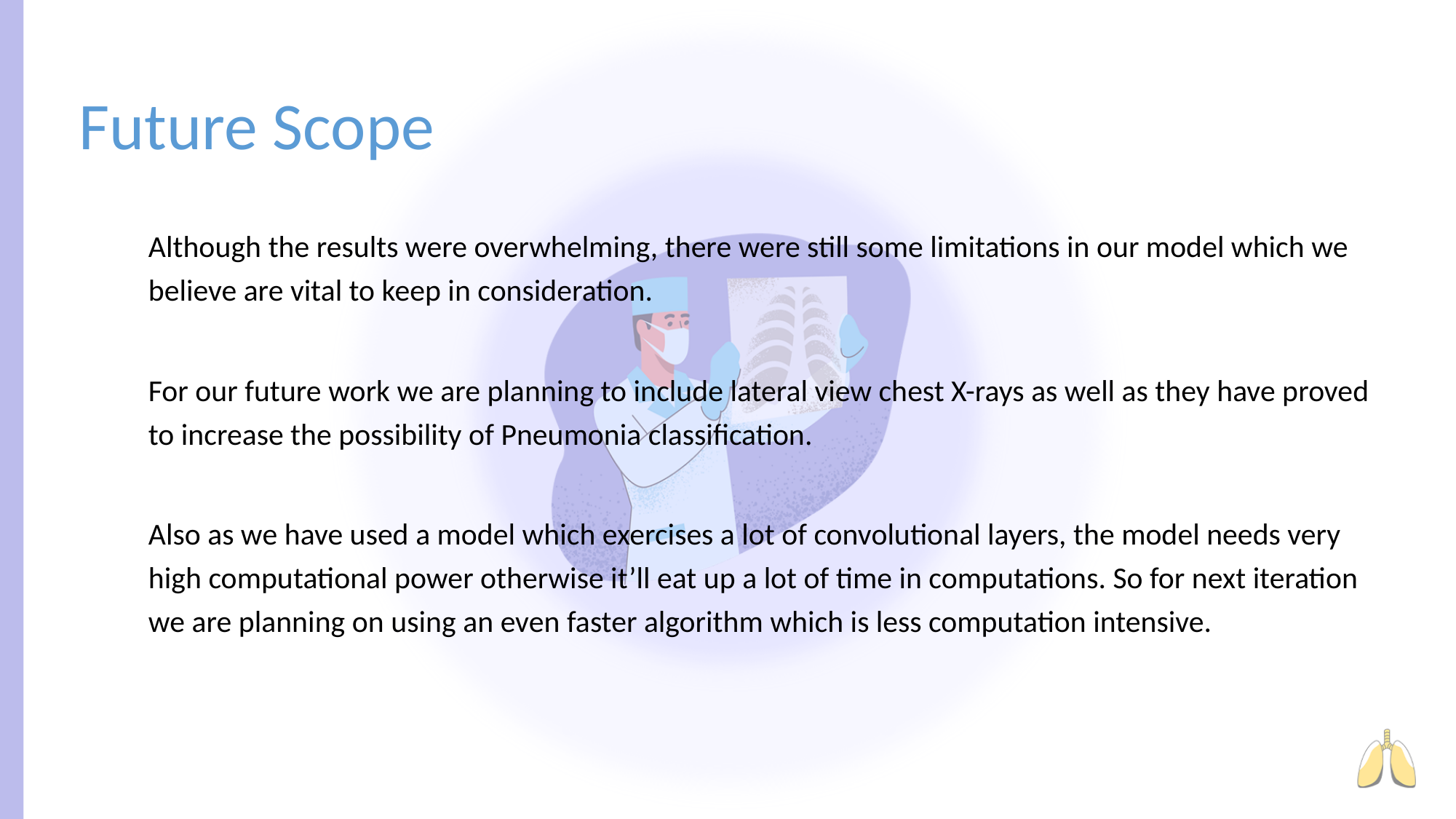

# Future Scope
Although the results were overwhelming, there were still some limitations in our model which we believe are vital to keep in consideration.

For our future work we are planning to include lateral view chest X-rays as well as they have proved to increase the possibility of Pneumonia classification.

Also as we have used a model which exercises a lot of convolutional layers, the model needs very high computational power otherwise it’ll eat up a lot of time in computations. So for next iteration we are planning on using an even faster algorithm which is less computation intensive.